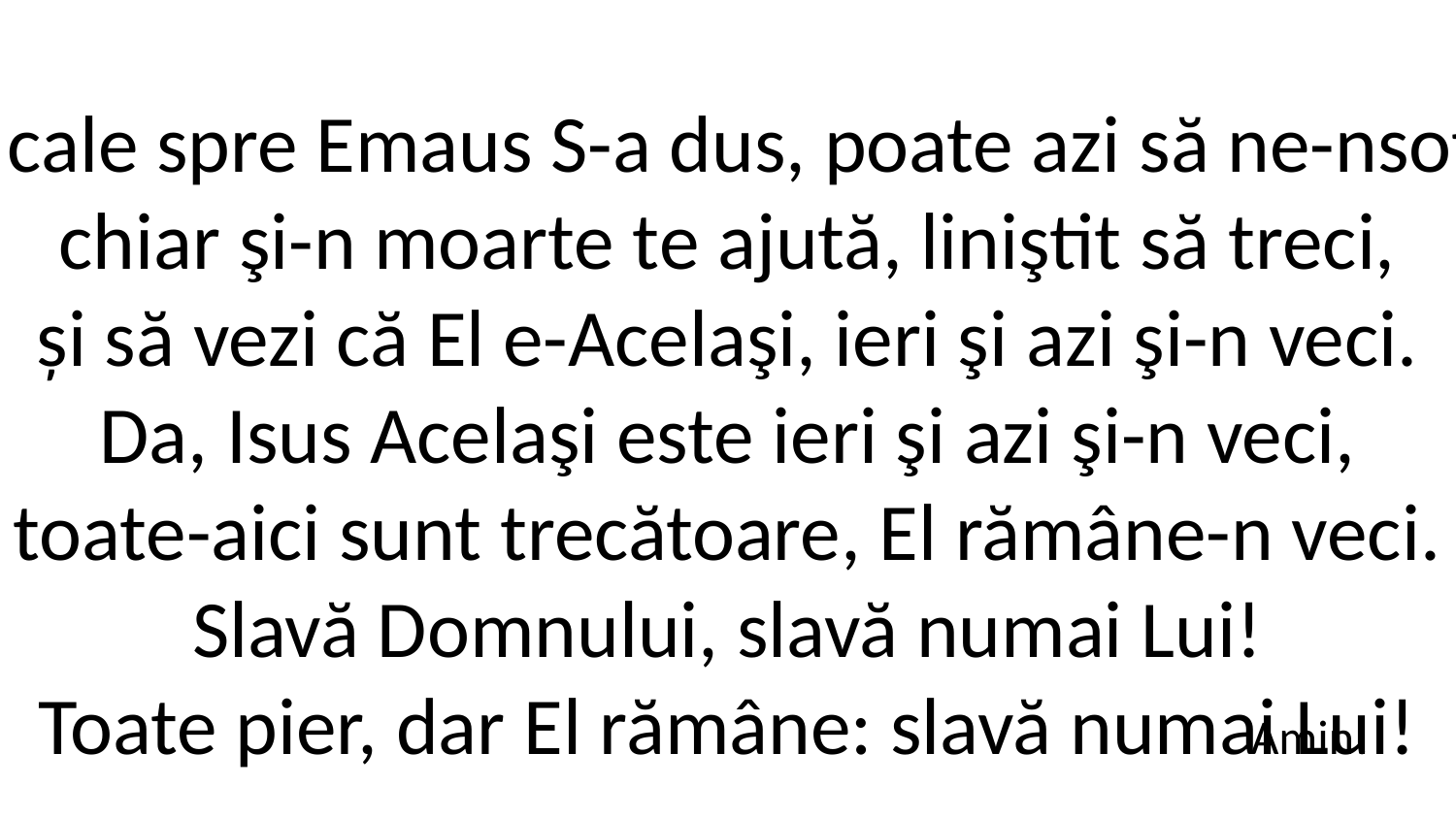

4. După cum atunci pe cale spre Emaus S-a dus, poate azi să ne-nsoţească să ajungem sus;
chiar şi-n moarte te ajută, liniştit să treci,
și să vezi că El e-Acelaşi, ieri şi azi şi-n veci.
Da, Isus Acelaşi este ieri şi azi şi-n veci,
toate-aici sunt trecătoare, El rămâne-n veci.
Slavă Domnului, slavă numai Lui!
Toate pier, dar El rămâne: slavă numai Lui!

Amin!